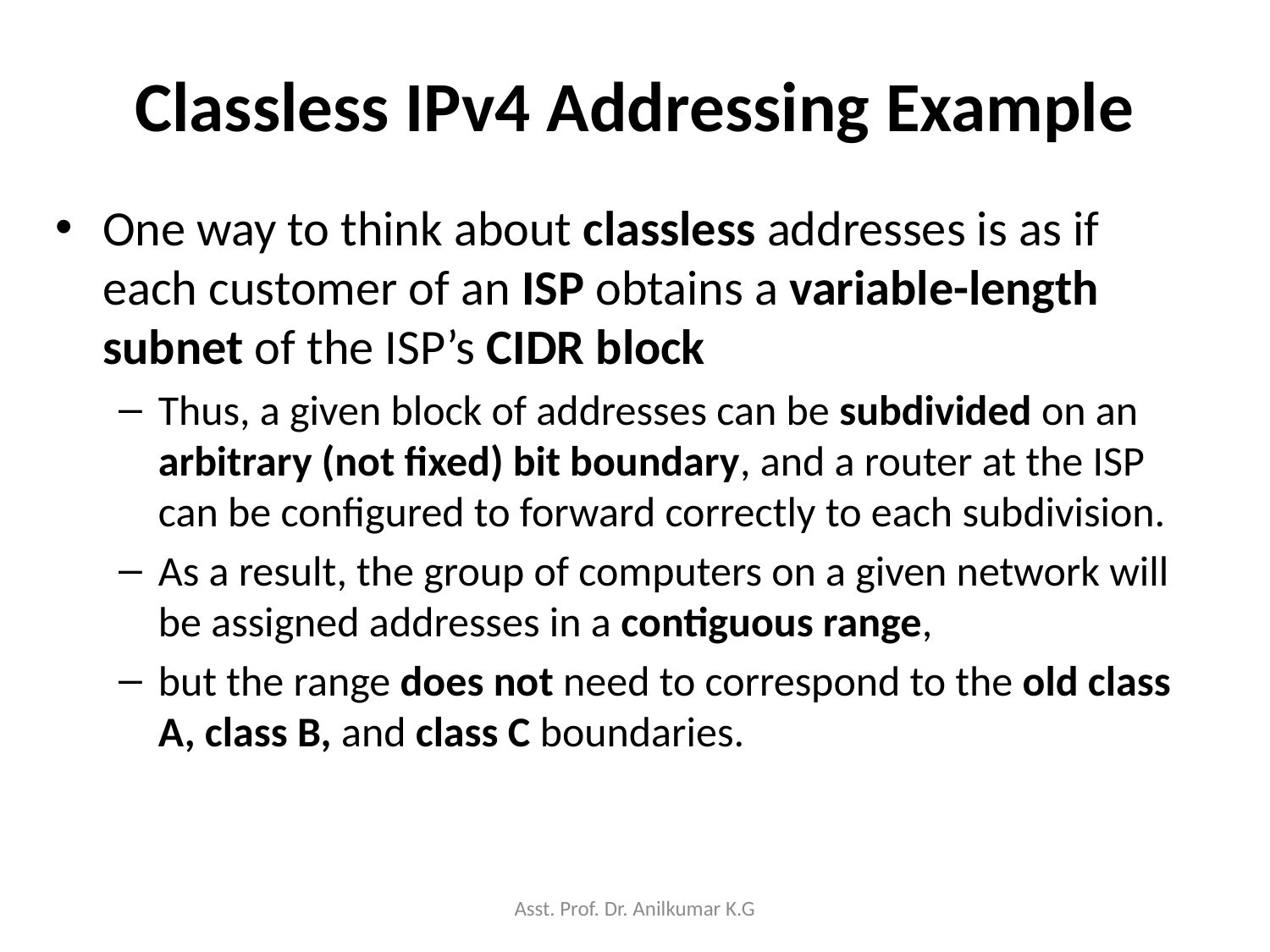

# Classless IPv4 Addressing Example
One way to think about classless addresses is as if each customer of an ISP obtains a variable-length subnet of the ISP’s CIDR block
Thus, a given block of addresses can be subdivided on an arbitrary (not fixed) bit boundary, and a router at the ISP can be configured to forward correctly to each subdivision.
As a result, the group of computers on a given network will be assigned addresses in a contiguous range,
but the range does not need to correspond to the old class A, class B, and class C boundaries.

Asst. Prof. Dr. Anilkumar K.G